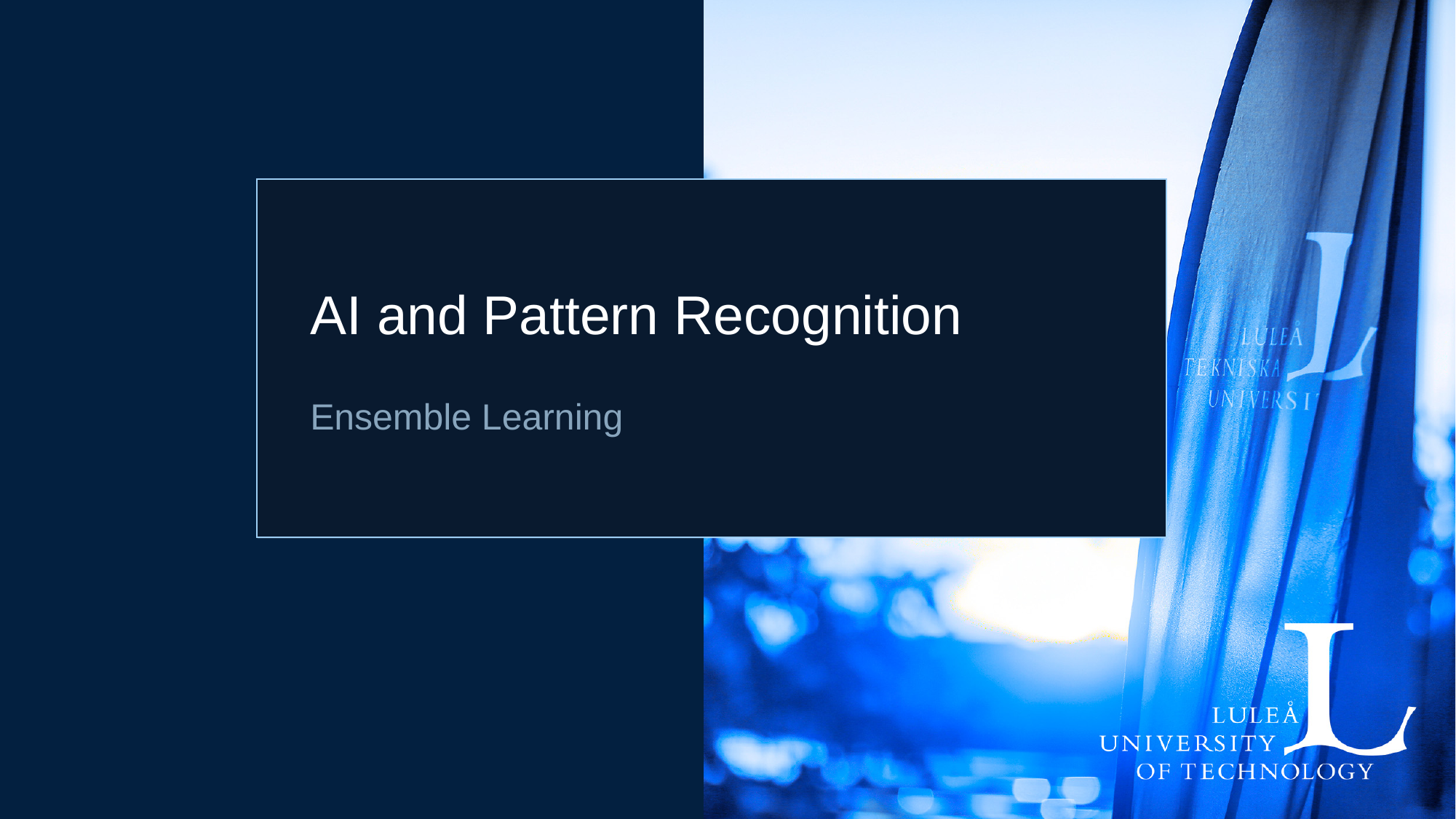

# AI and Pattern Recognition
Ensemble Learning